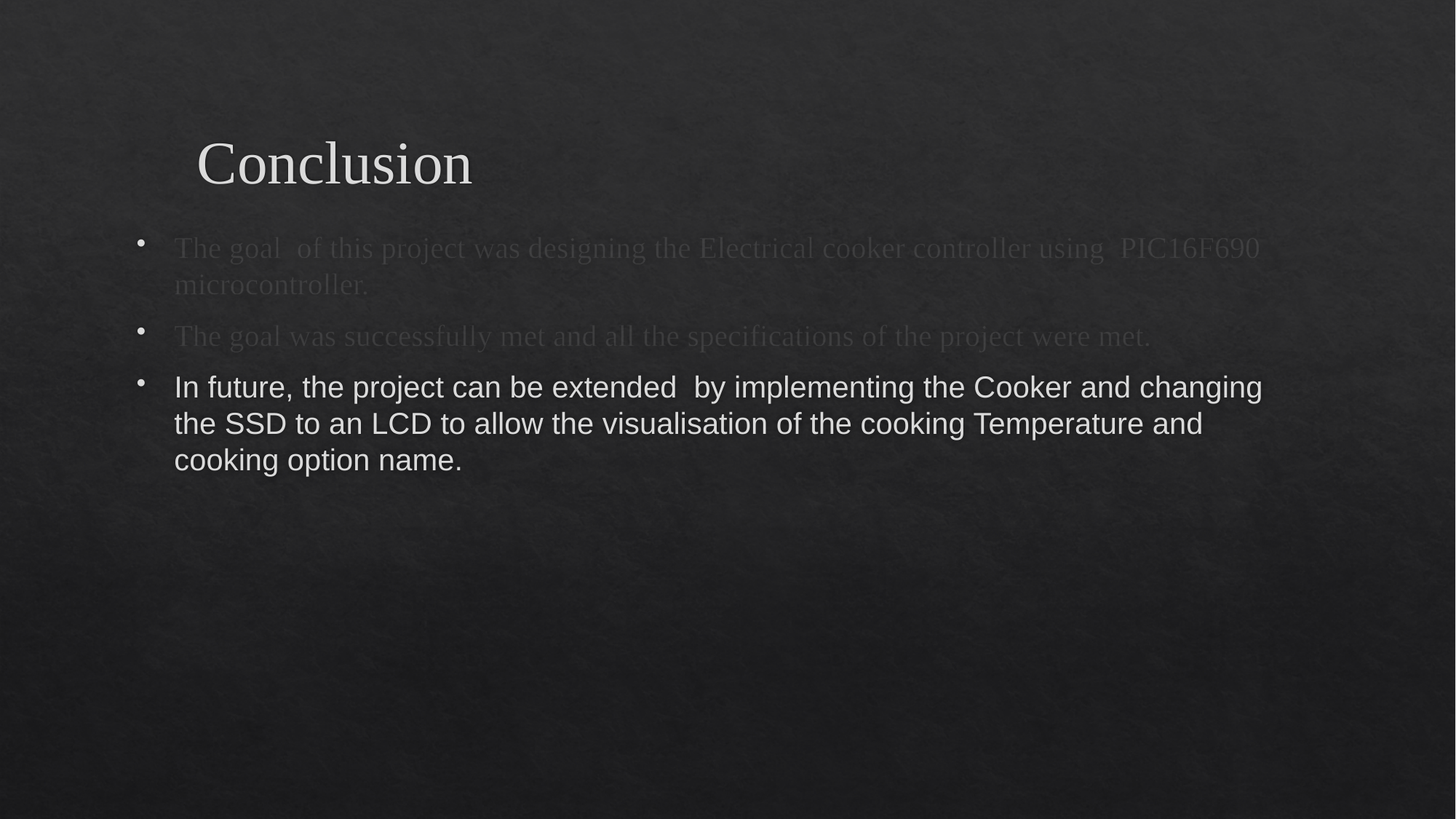

# Conclusion
The goal  of this project was designing the Electrical cooker controller using  PIC16F690 microcontroller.
The goal was successfully met and all the specifications of the project were met.
In future, the project can be extended  by implementing the Cooker and changing the SSD to an LCD to allow the visualisation of the cooking Temperature and cooking option name.